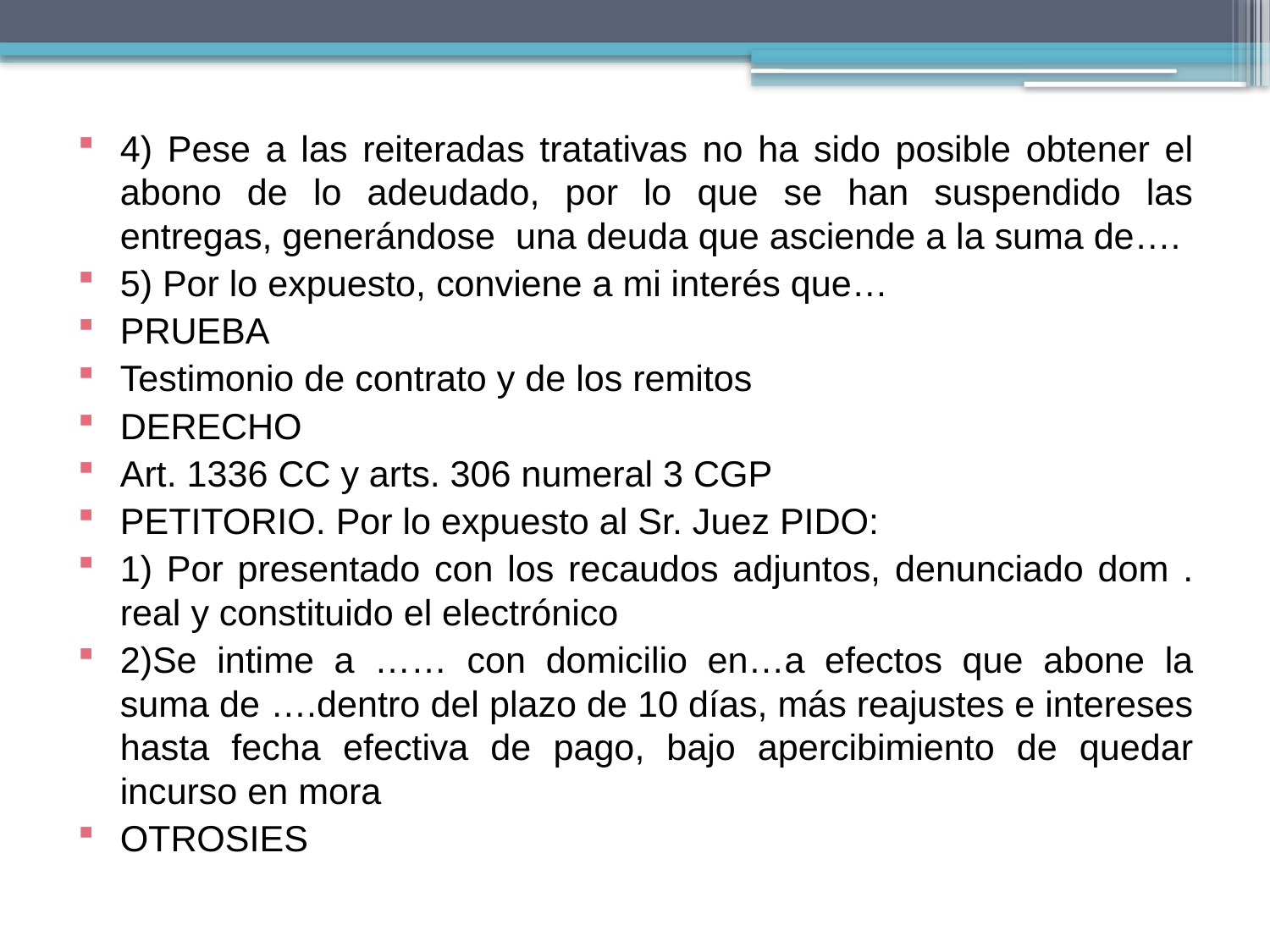

4) Pese a las reiteradas tratativas no ha sido posible obtener el abono de lo adeudado, por lo que se han suspendido las entregas, generándose  una deuda que asciende a la suma de….
5) Por lo expuesto, conviene a mi interés que…
PRUEBA
Testimonio de contrato y de los remitos
DERECHO
Art. 1336 CC y arts. 306 numeral 3 CGP
PETITORIO. Por lo expuesto al Sr. Juez PIDO:
1) Por presentado con los recaudos adjuntos, denunciado dom . real y constituido el electrónico
2)Se intime a …… con domicilio en…a efectos que abone la suma de ….dentro del plazo de 10 días, más reajustes e intereses hasta fecha efectiva de pago, bajo apercibimiento de quedar incurso en mora
OTROSIES